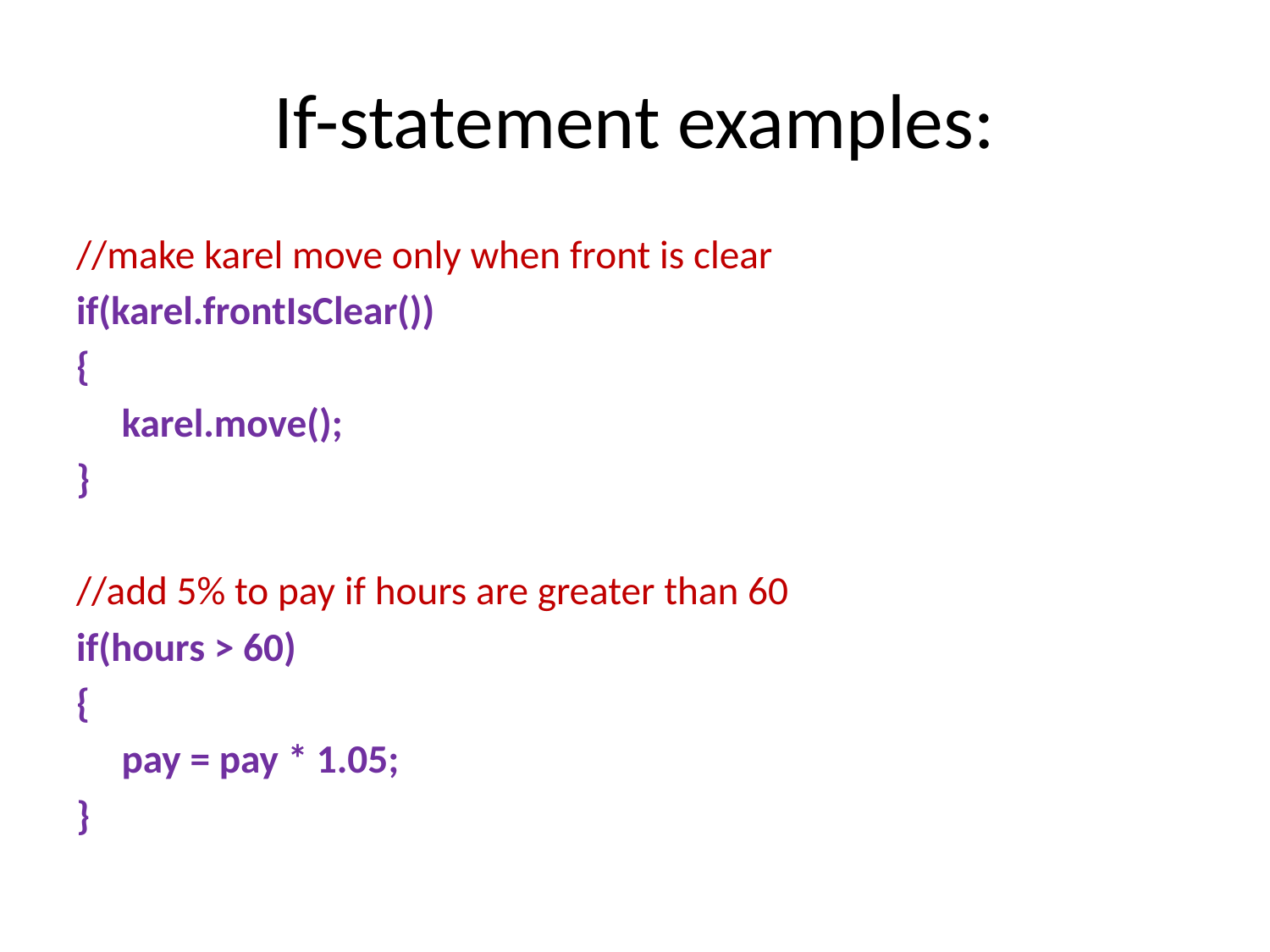

# If-statement examples:
//make karel move only when front is clear
if(karel.frontIsClear())
{
     karel.move();
}

//add 5% to pay if hours are greater than 60
if(hours > 60)
{
     pay = pay * 1.05;
}